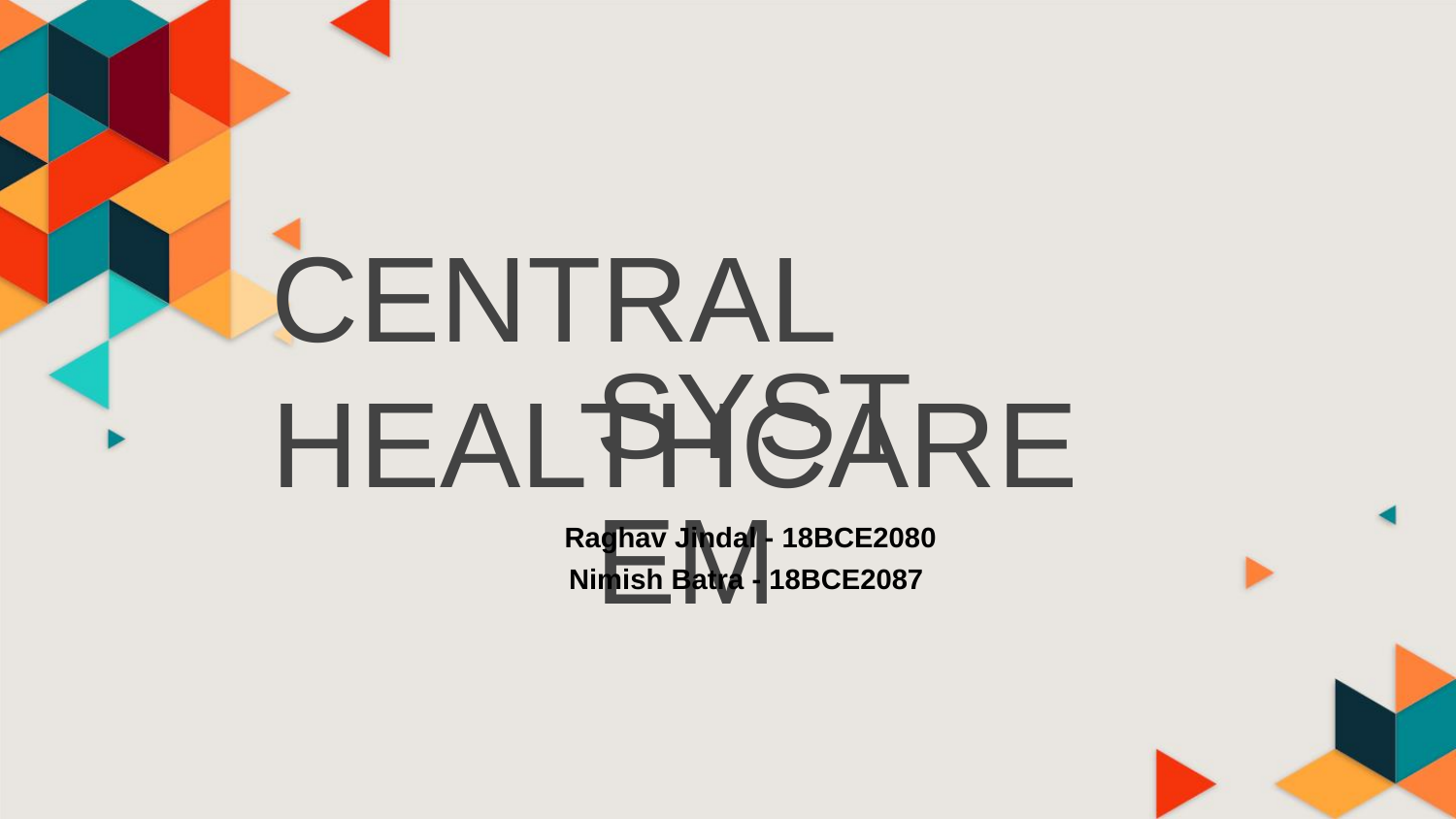

CENTRAL HEALTHCARE
SYSTEM
Raghav Jindal - 18BCE2080
Nimish Batra - 18BCE2087